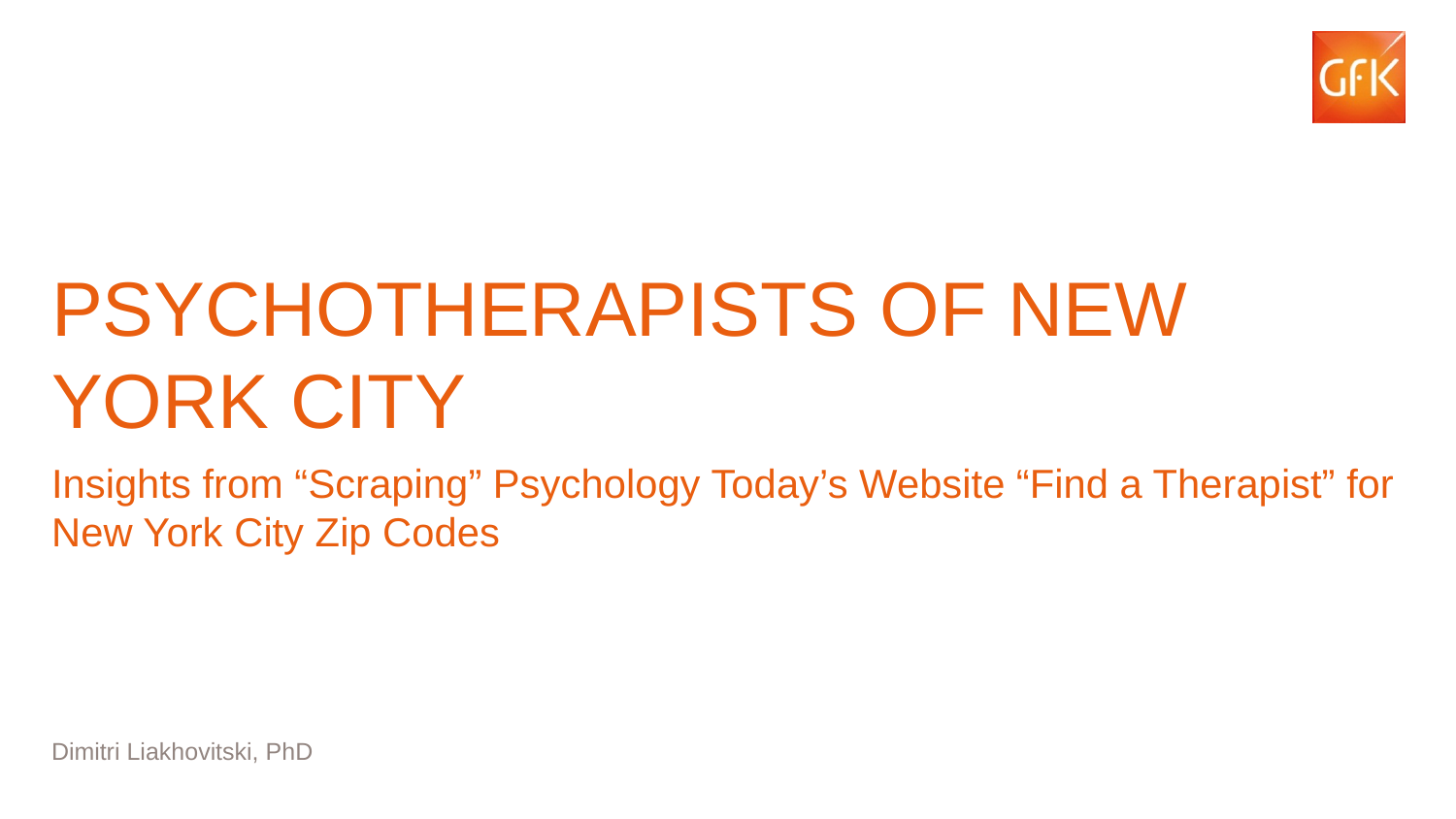

# Psychotherapists of new York city
Insights from “Scraping” Psychology Today’s Website “Find a Therapist” for New York City Zip Codes
Dimitri Liakhovitski, PhD